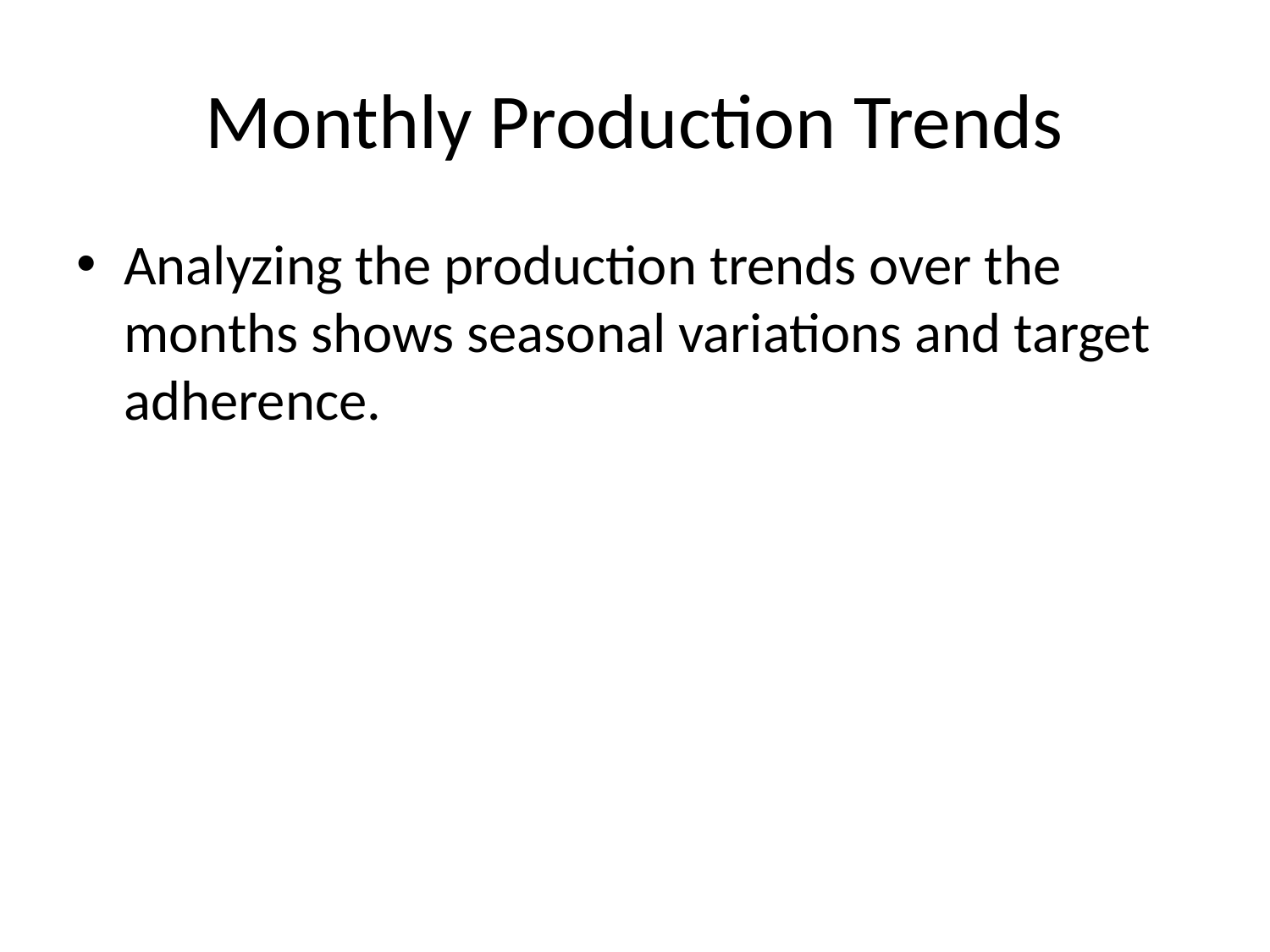

# Monthly Production Trends
Analyzing the production trends over the months shows seasonal variations and target adherence.